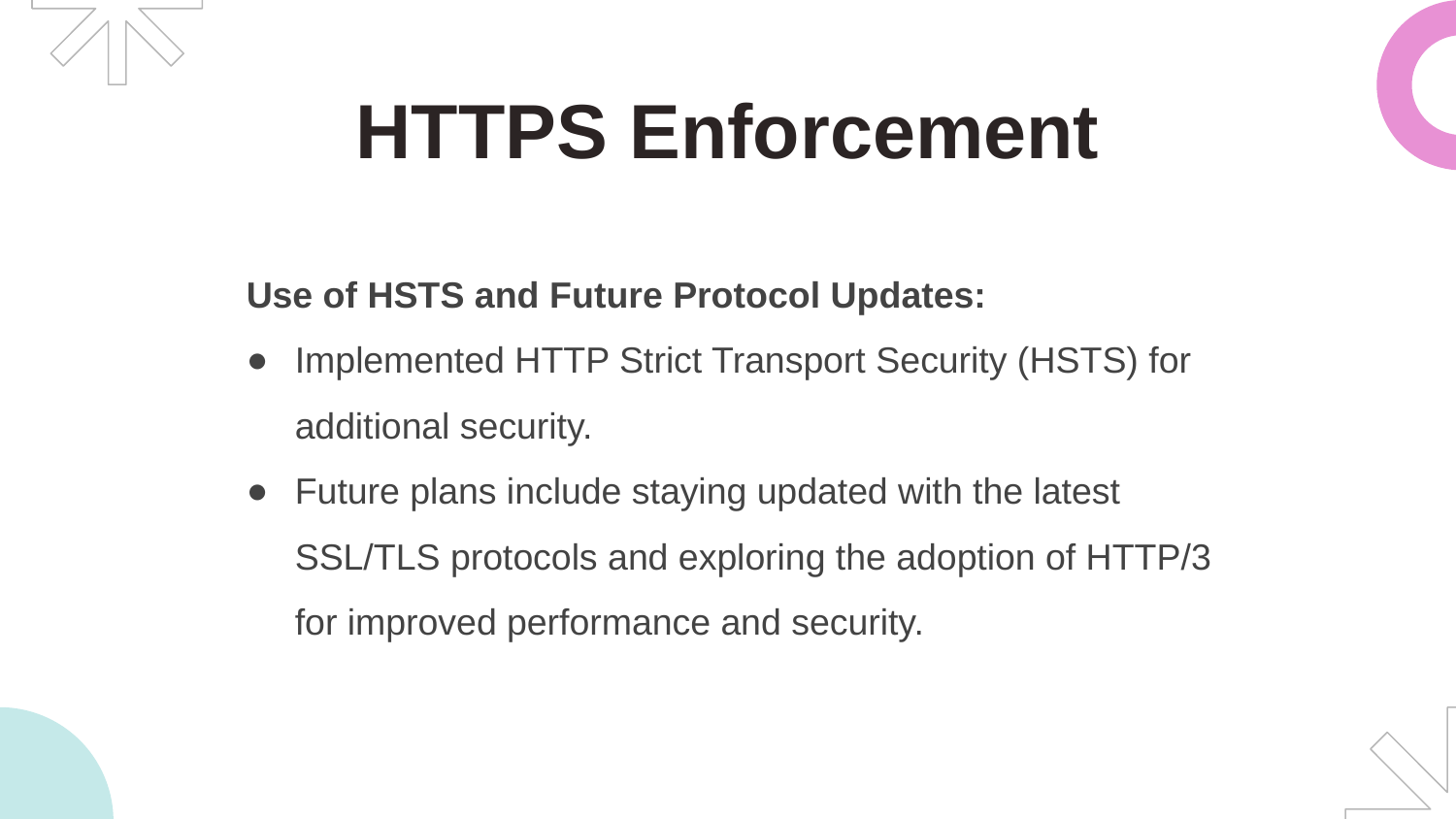

# HTTPS Enforcement
Use of HSTS and Future Protocol Updates:
Implemented HTTP Strict Transport Security (HSTS) for additional security.
Future plans include staying updated with the latest SSL/TLS protocols and exploring the adoption of HTTP/3 for improved performance and security.